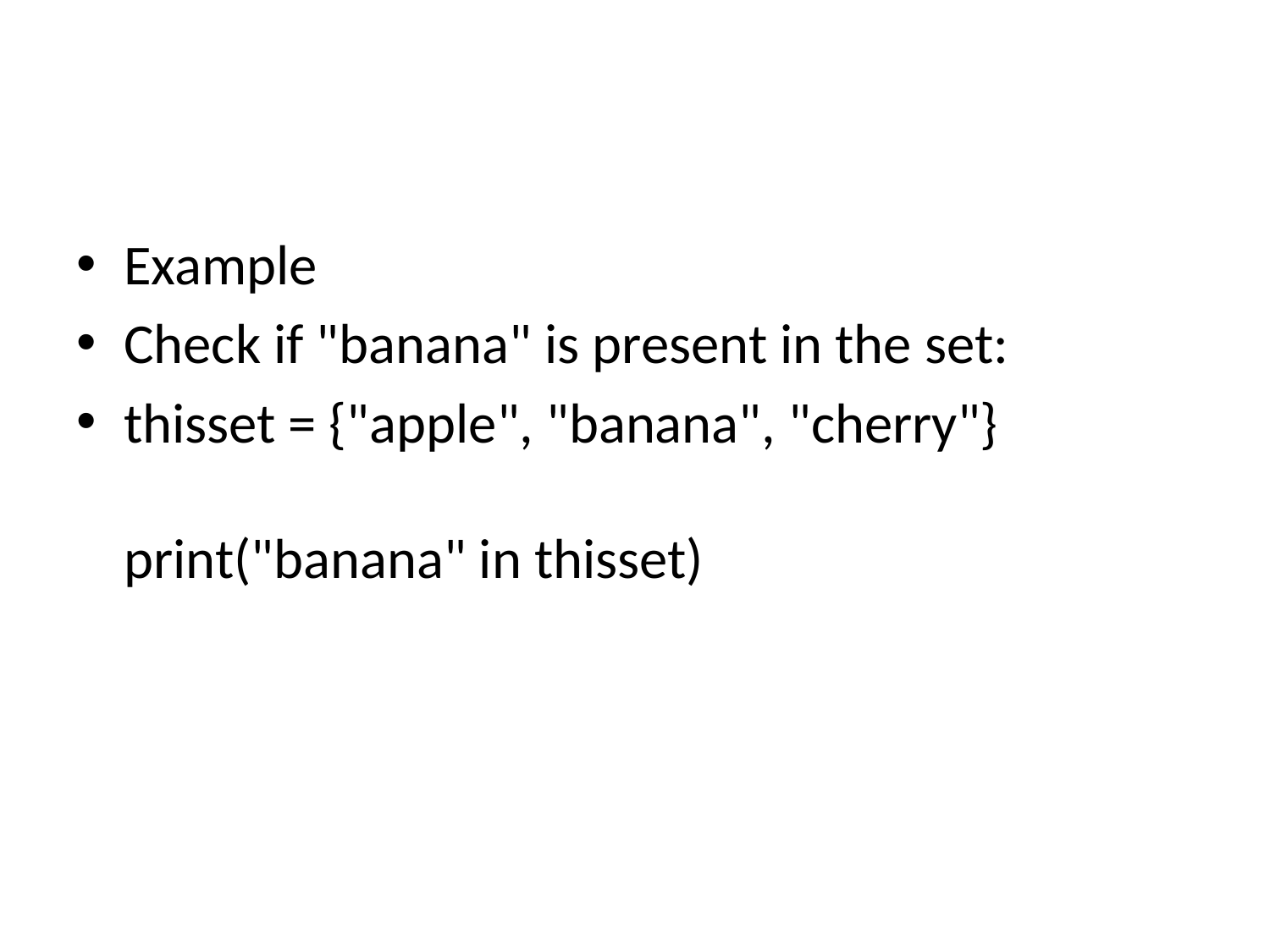

#
Example
Check if "banana" is present in the set:
thisset = {"apple", "banana", "cherry"}
print("banana" in thisset)